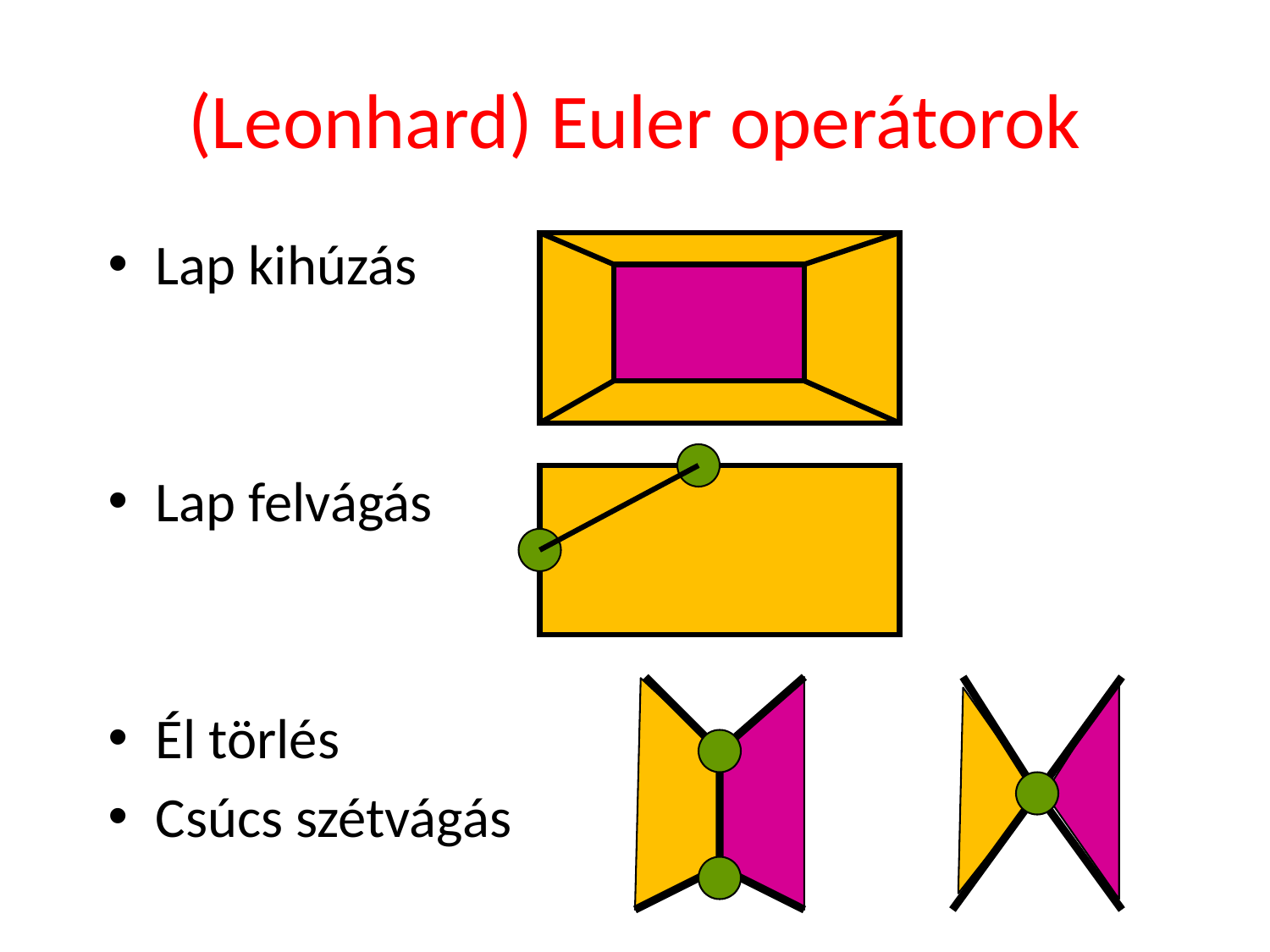

# (Leonhard) Euler operátorok
Lap kihúzás

Lap felvágás

Él törlés
Csúcs szétvágás